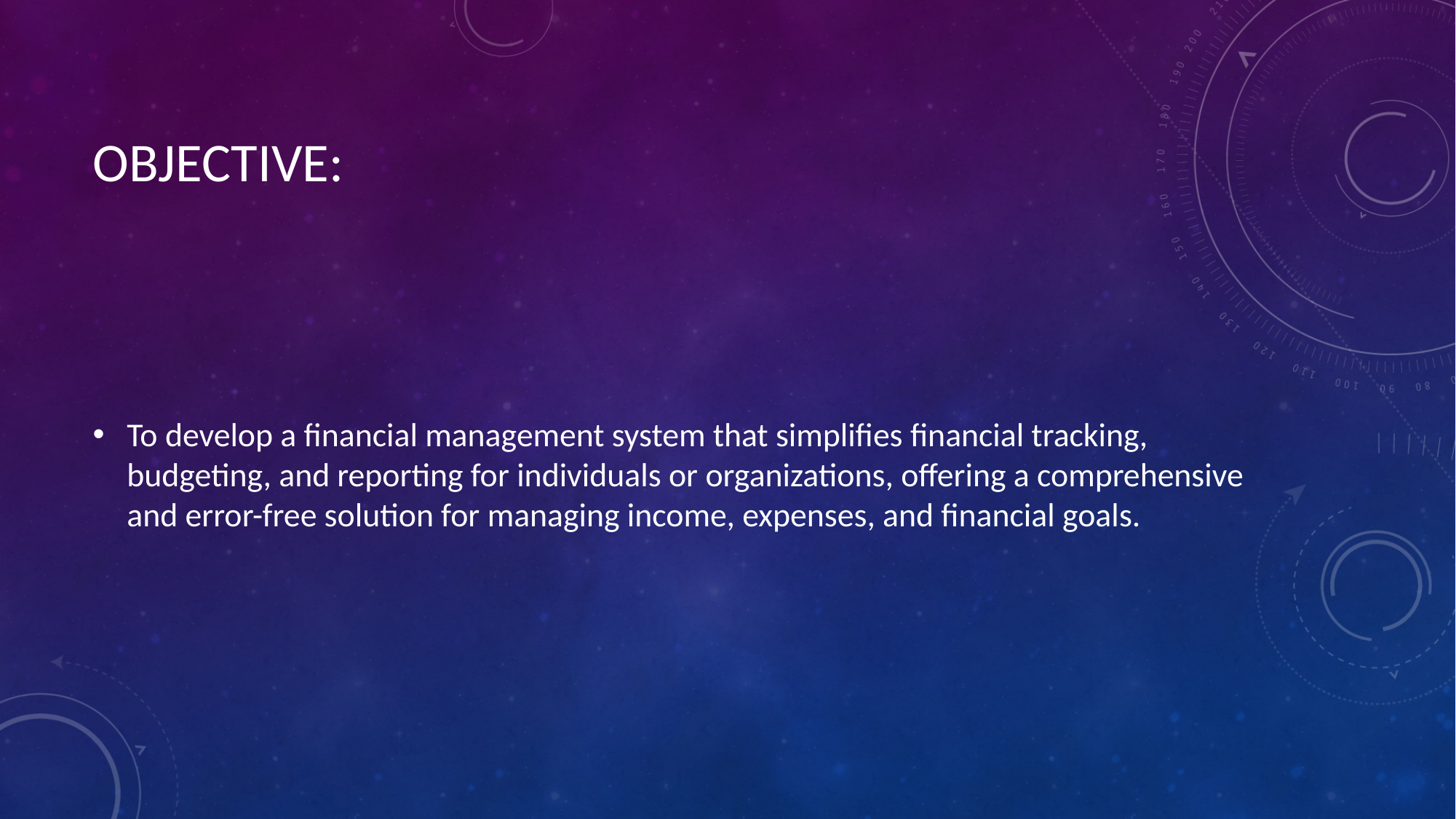

# Objective:
To develop a financial management system that simplifies financial tracking, budgeting, and reporting for individuals or organizations, offering a comprehensive and error-free solution for managing income, expenses, and financial goals.